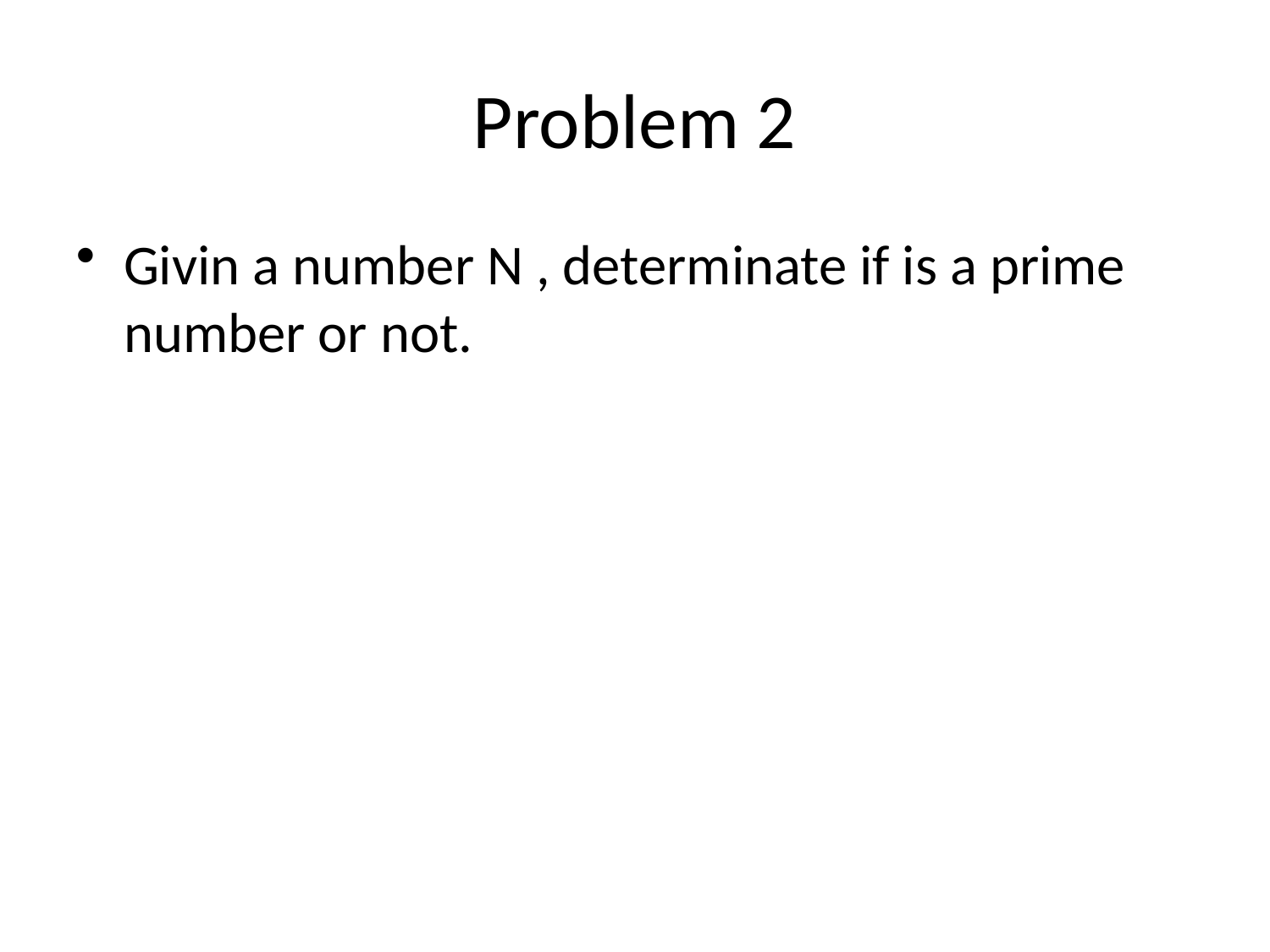

# Problem 2
Givin a number N , determinate if is a prime number or not.